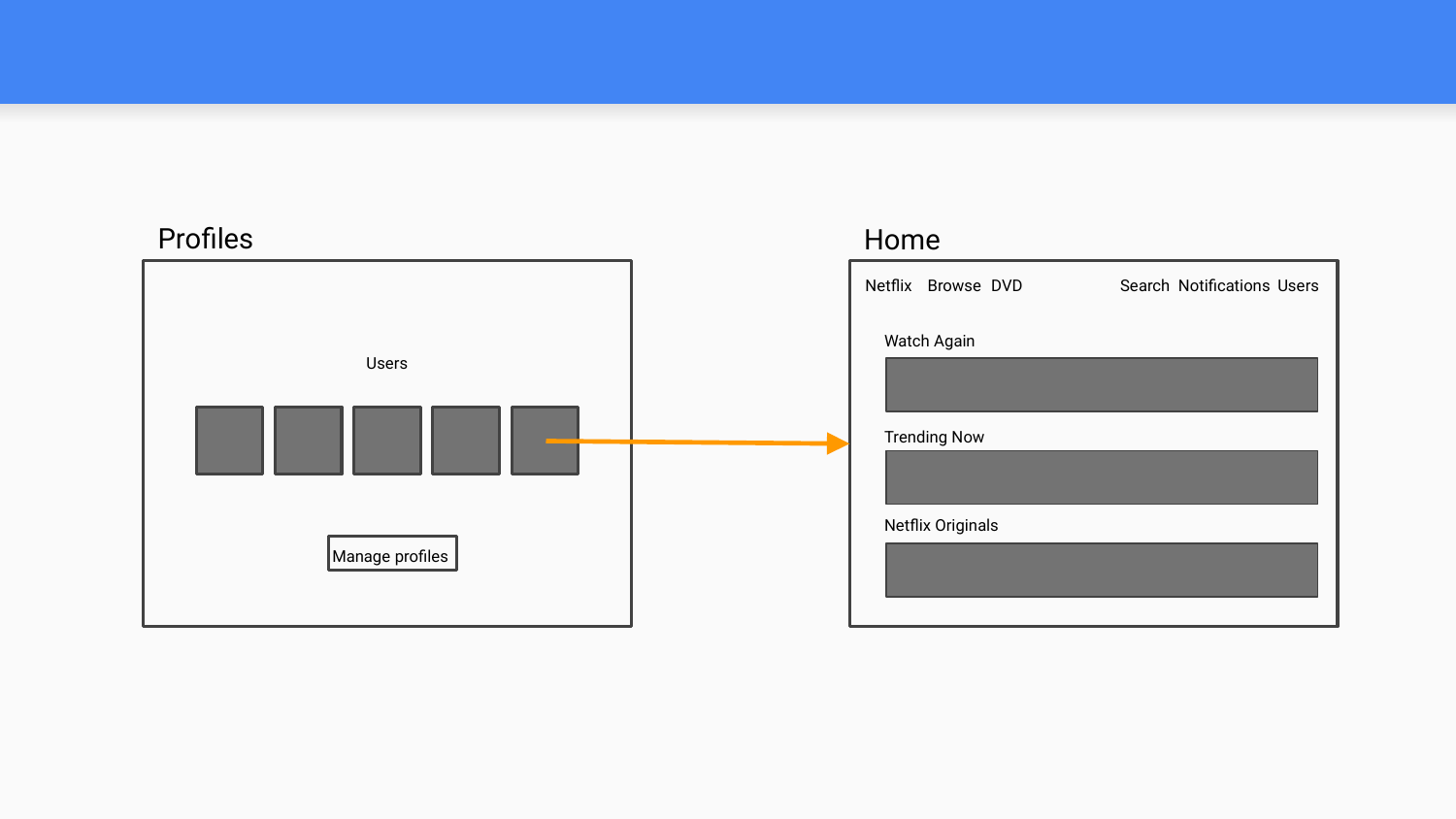

#
Profiles
Home

Netflix
Browse
DVD
Search
Notifications
Users
Watch Again
Users

Trending Now

Netflix Originals
Manage profiles